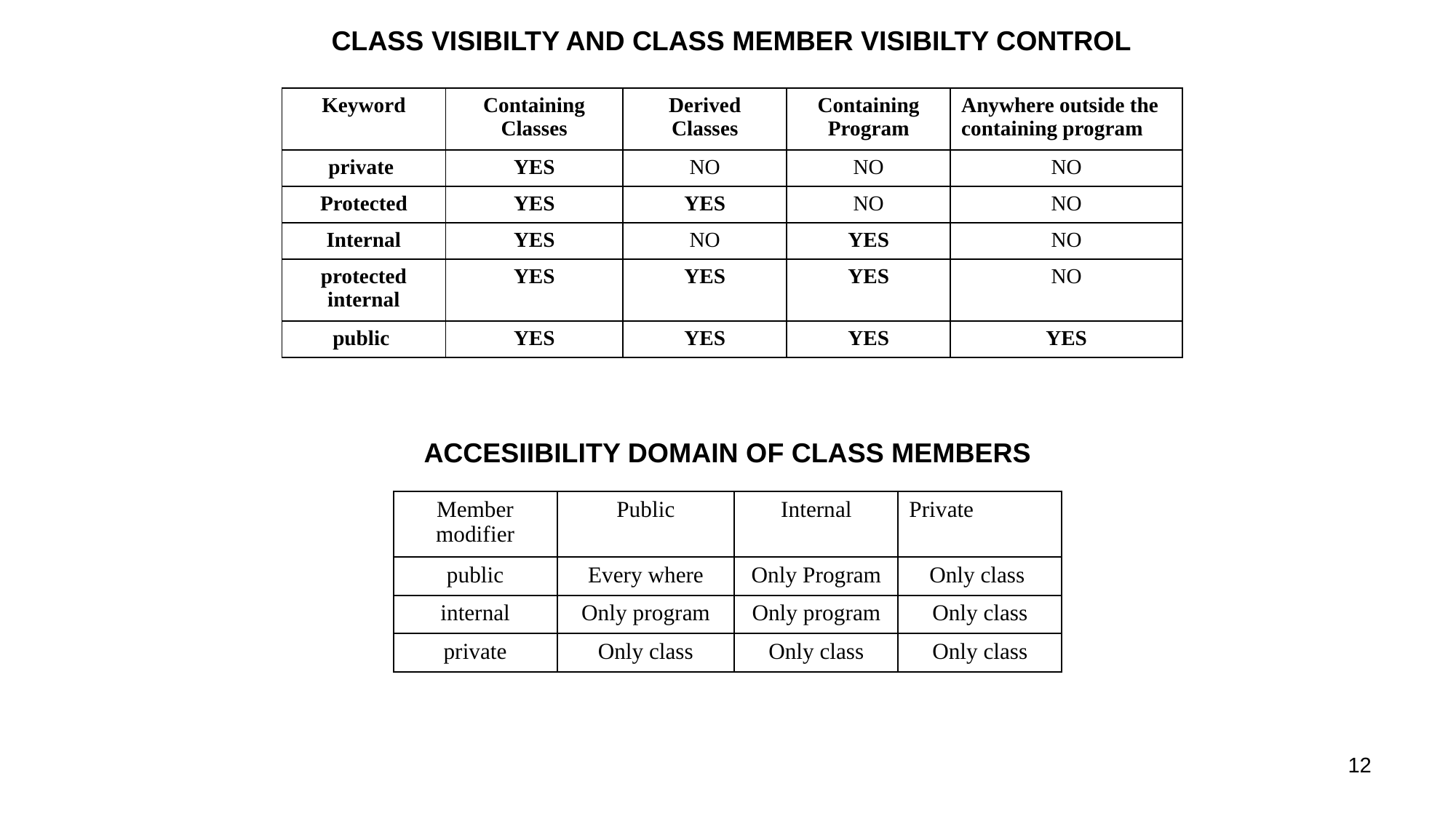

CLASS VISIBILTY AND CLASS MEMBER VISIBILTY CONTROL
| Keyword | Containing Classes | Derived Classes | Containing Program | Anywhere outside the containing program |
| --- | --- | --- | --- | --- |
| private | YES | NO | NO | NO |
| Protected | YES | YES | NO | NO |
| Internal | YES | NO | YES | NO |
| protected internal | YES | YES | YES | NO |
| public | YES | YES | YES | YES |
ACCESIIBILITY DOMAIN OF CLASS MEMBERS
| Member modifier | Public | Internal | Private |
| --- | --- | --- | --- |
| public | Every where | Only Program | Only class |
| internal | Only program | Only program | Only class |
| private | Only class | Only class | Only class |
12